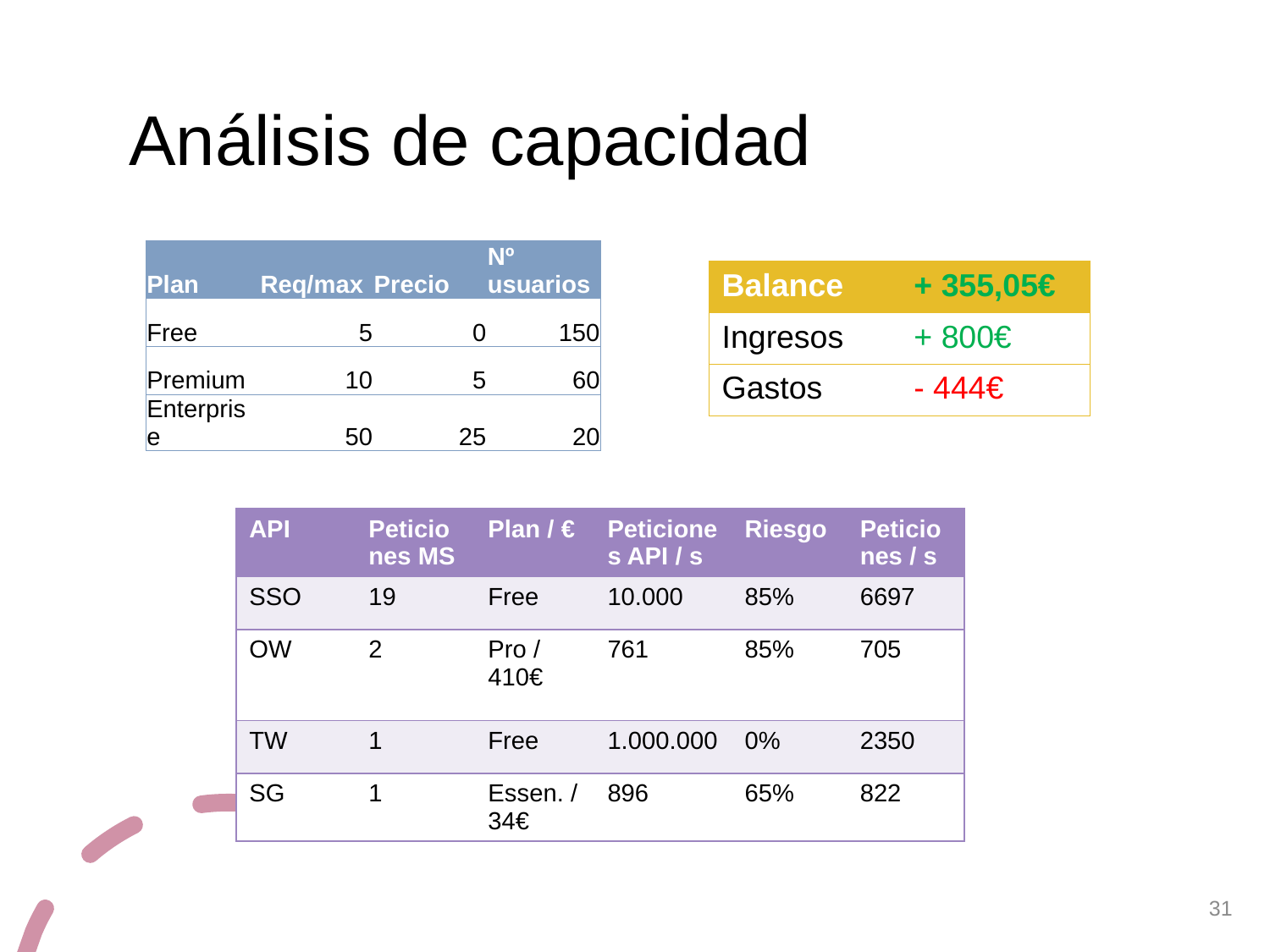

# Análisis de capacidad
| Plan | Req/max | Precio | Nº usuarios |
| --- | --- | --- | --- |
| Free | 5 | 0 | 150 |
| Premium | 10 | 5 | 60 |
| Enterprise | 50 | 25 | 20 |
| Balance | + 355,05€ |
| --- | --- |
| Ingresos | + 800€ |
| Gastos | - 444€ |
| API | Peticiones MS | Plan / € | Peticiones API / s | Riesgo | Peticiones / s |
| --- | --- | --- | --- | --- | --- |
| SSO | 19 | Free | 10.000 | 85% | 6697 |
| OW | 2 | Pro / 410€ | 761 | 85% | 705 |
| TW | 1 | Free | 1.000.000 | 0% | 2350 |
| SG | 1 | Essen. / 34€ | 896 | 65% | 822 |
31